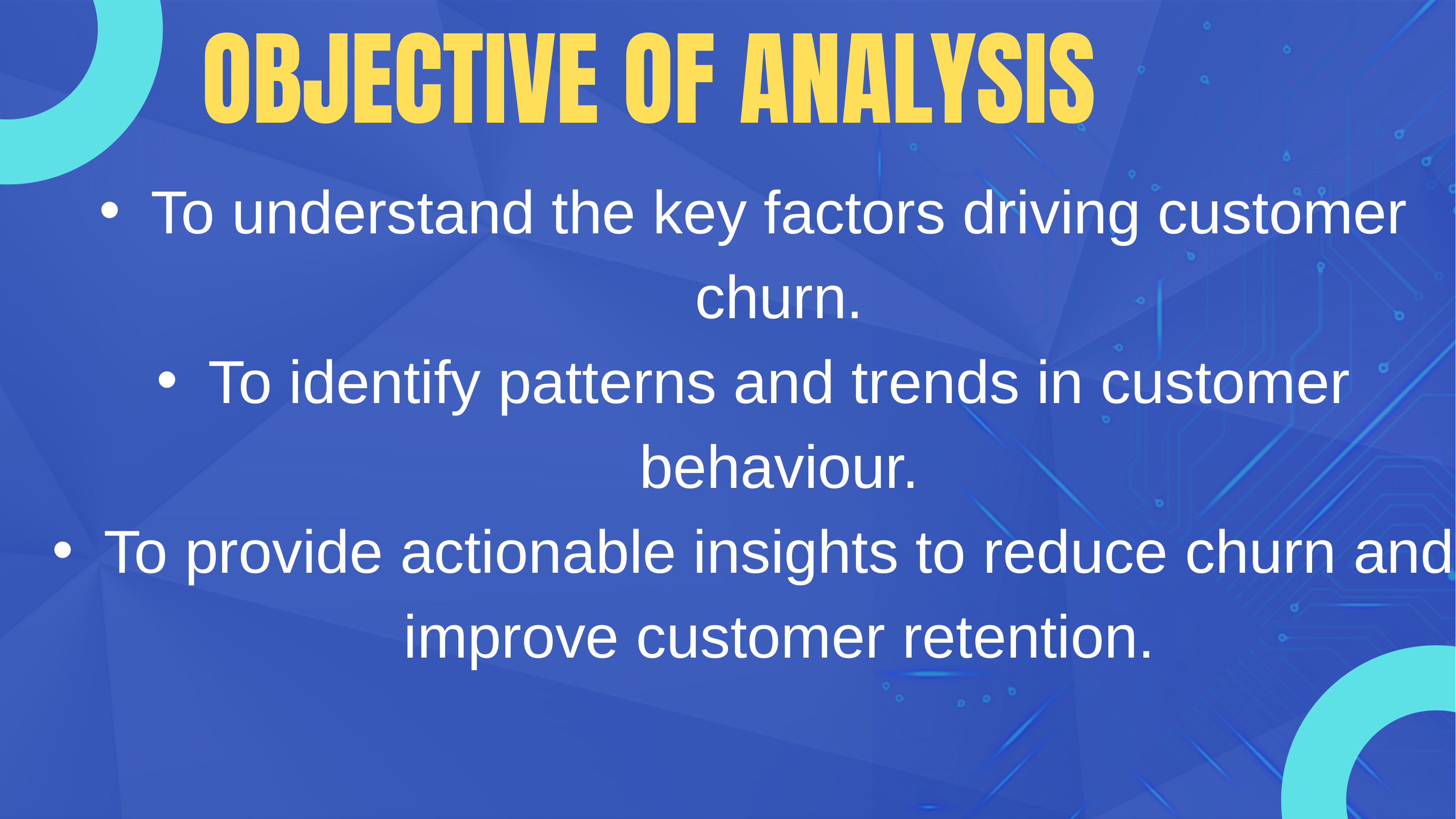

OBJECTIVE OF ANALYSIS
To understand the key factors driving customer churn.
To identify patterns and trends in customer behaviour.
To provide actionable insights to reduce churn and improve customer retention.